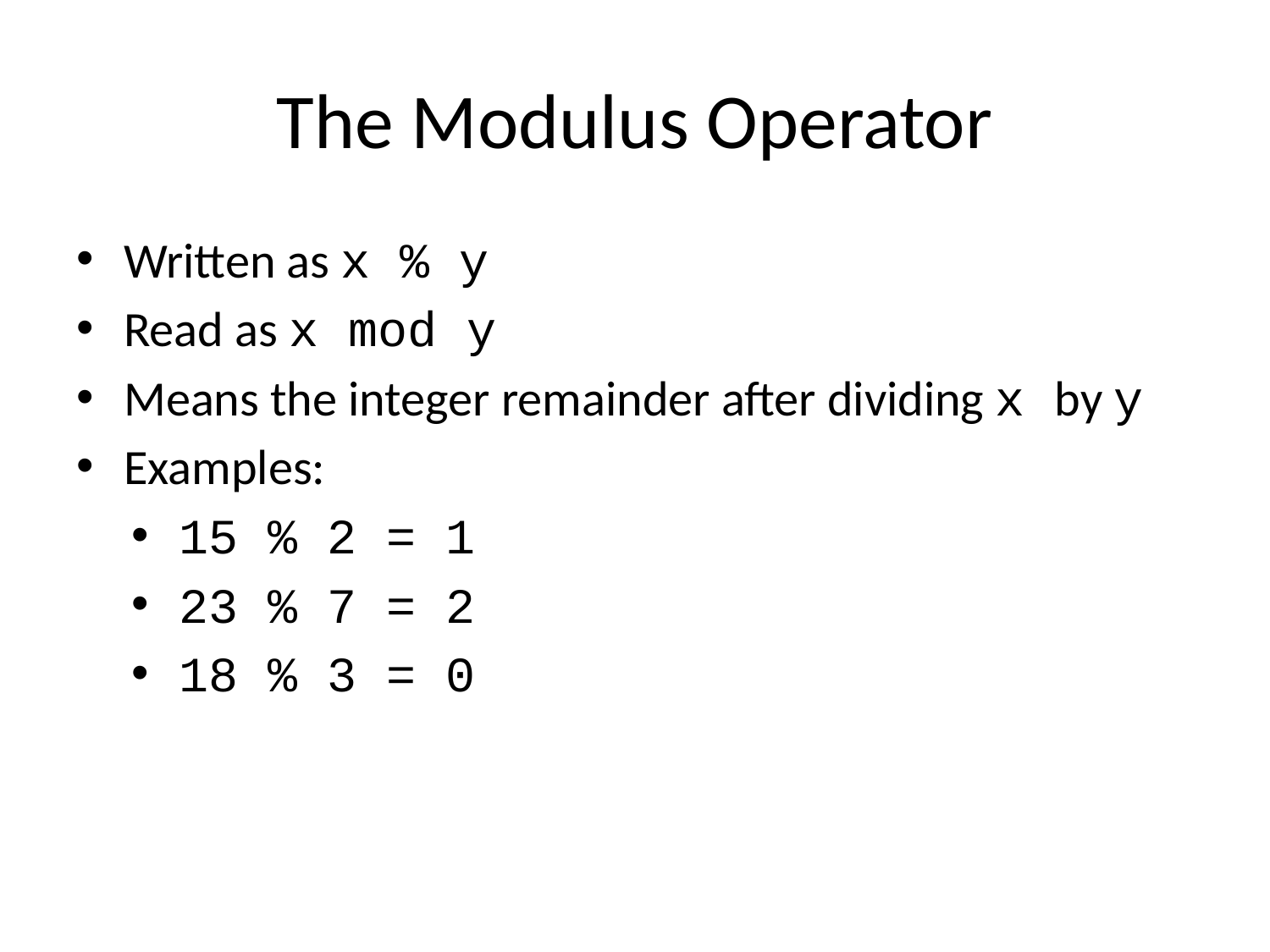

# The Modulus Operator
Written as x % y
Read as x mod y
Means the integer remainder after dividing x by y
Examples:
15 % 2 = 1
23 % 7 = 2
18 % 3 = 0